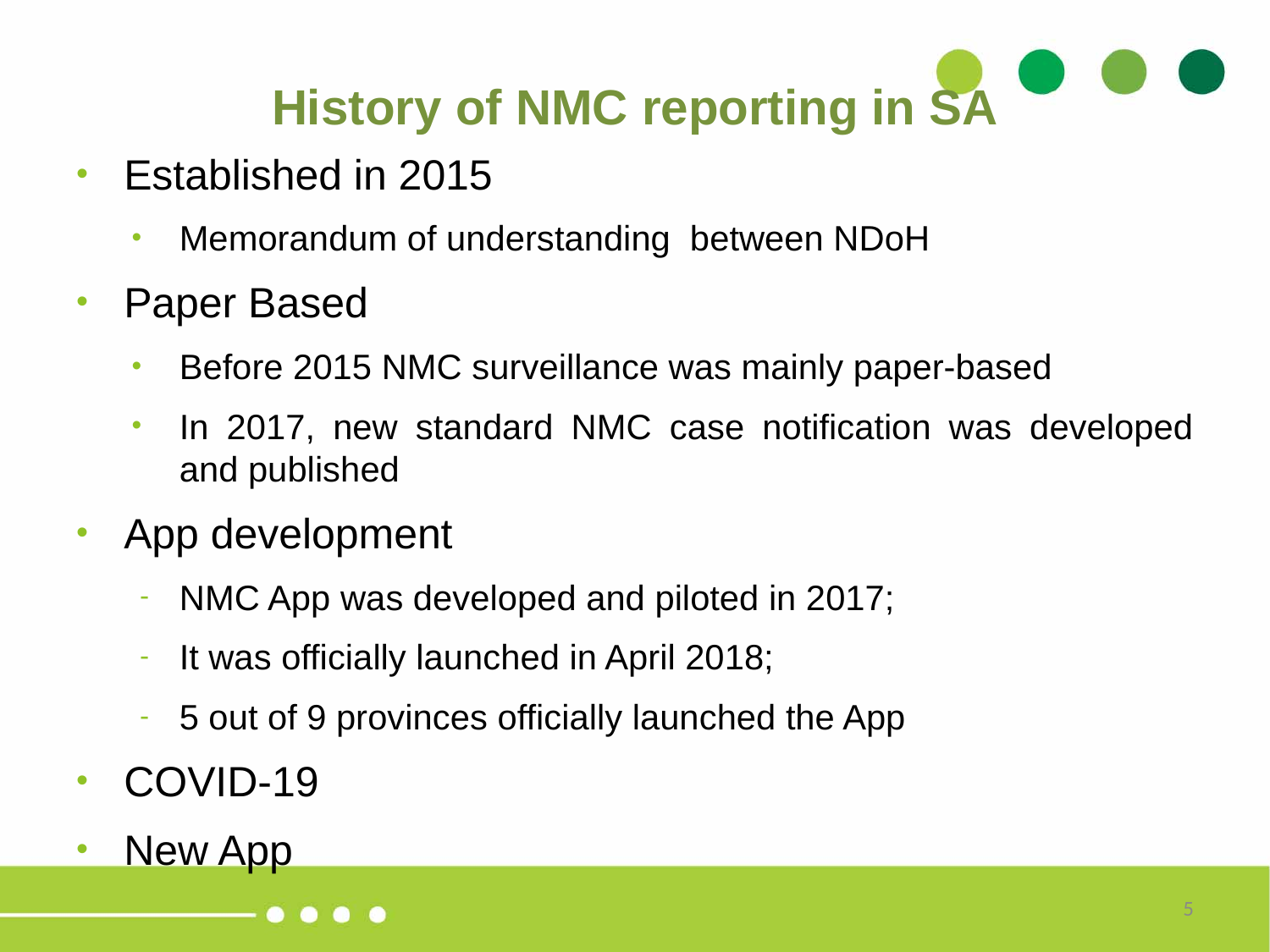

History of NMC reporting in SA
Established in 2015
Memorandum of understanding  between NDoH
Paper Based
Before 2015 NMC surveillance was mainly paper-based
In 2017, new standard NMC case notification was developed and published
App development
NMC App was developed and piloted in 2017;
It was officially launched in April 2018;
5 out of 9 provinces officially launched the App
COVID-19
New App

5